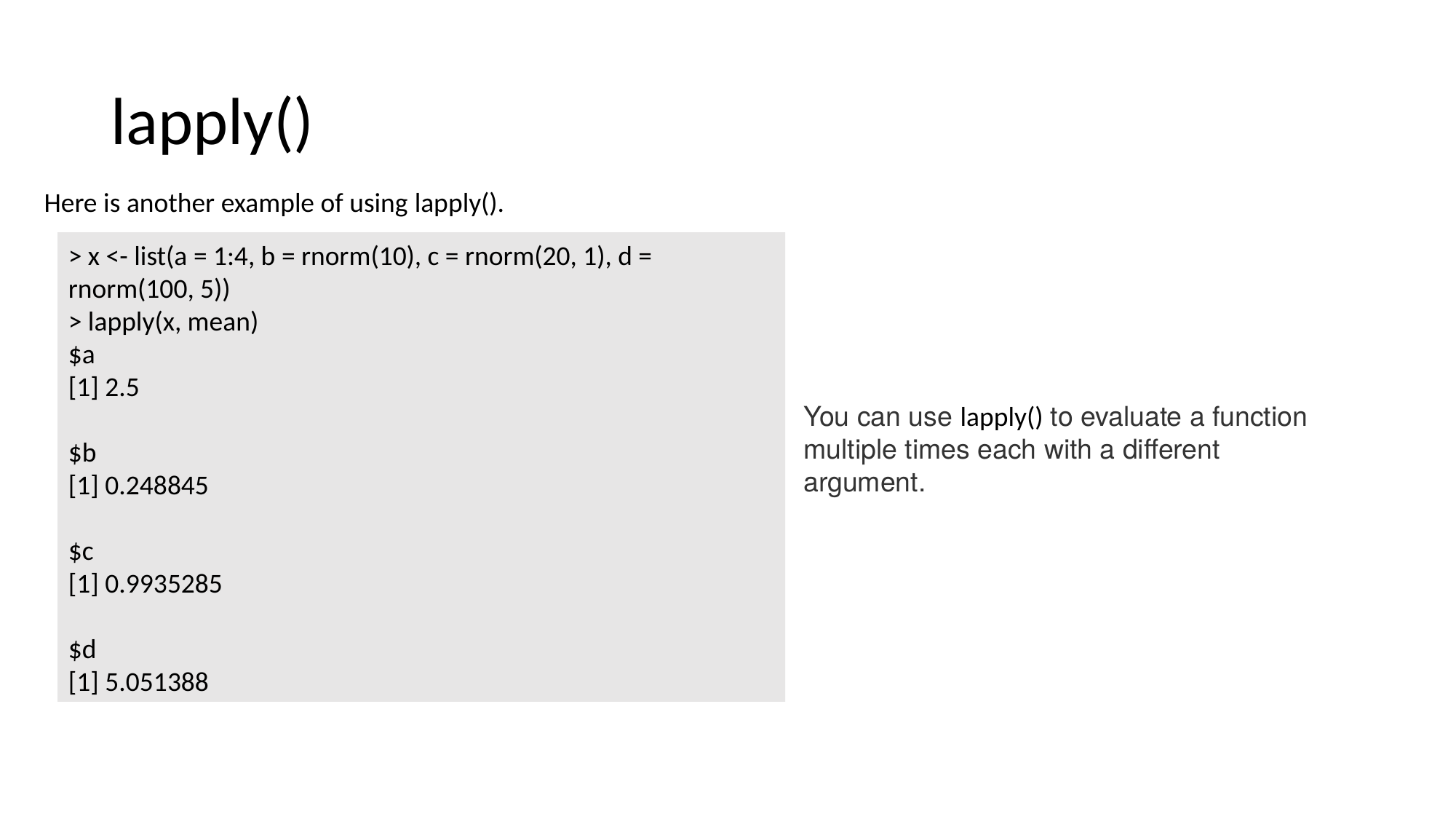

# lapply()
Here is another example of using lapply().
> x <- list(a = 1:4, b = rnorm(10), c = rnorm(20, 1), d = rnorm(100, 5))
> lapply(x, mean)
$a
[1] 2.5

$b
[1] 0.248845

$c
[1] 0.9935285

$d
[1] 5.051388
You can use lapply() to evaluate a function multiple times each with a different argument.